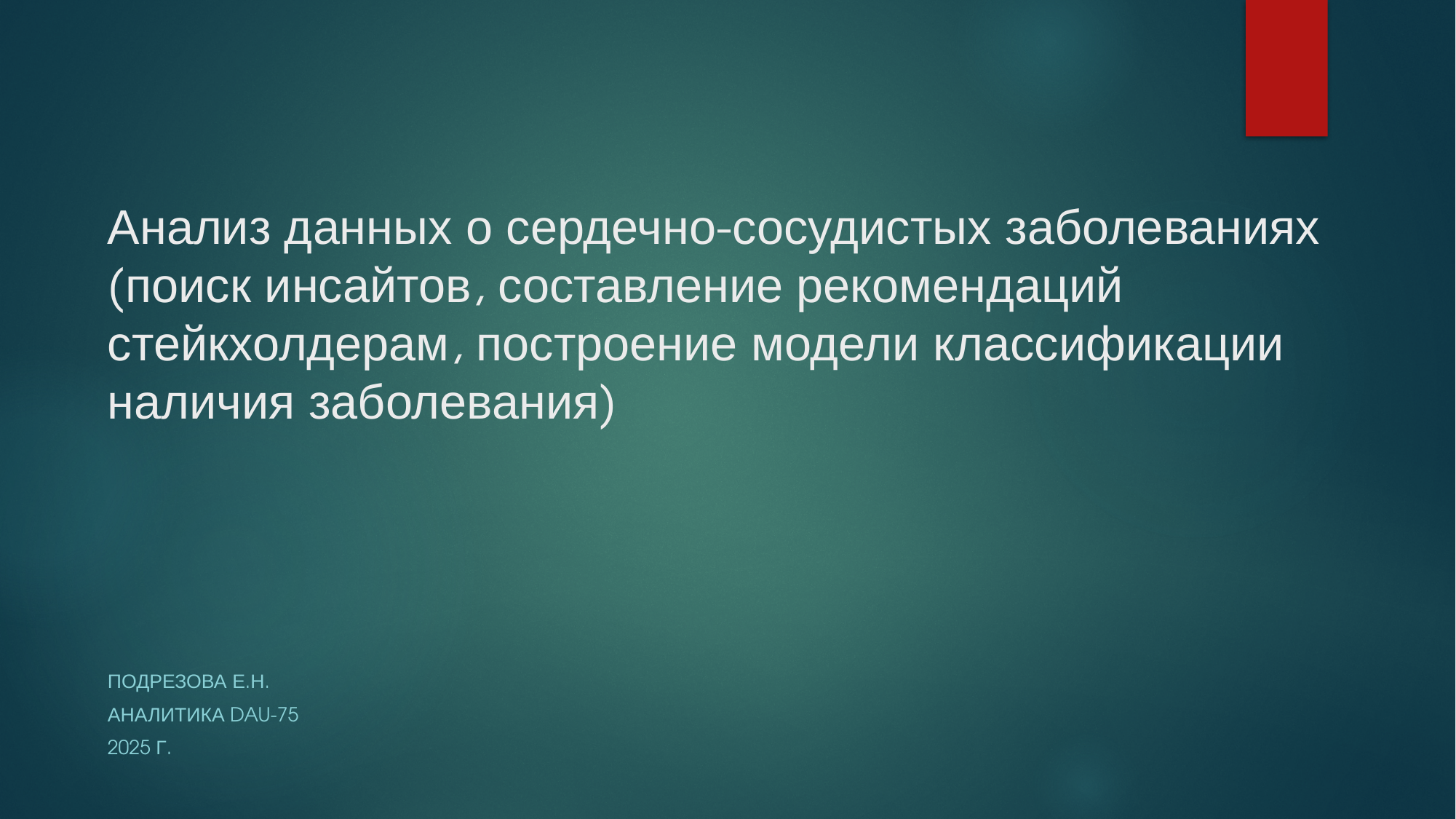

# Анализ данных о сердечно-сосудистых заболеваниях (поиск инсайтов, составление рекомендаций стейкхолдерам, построение модели классификации наличия заболевания)

Подрезова Е.Н.
Аналитика DAU-75
2025 г.